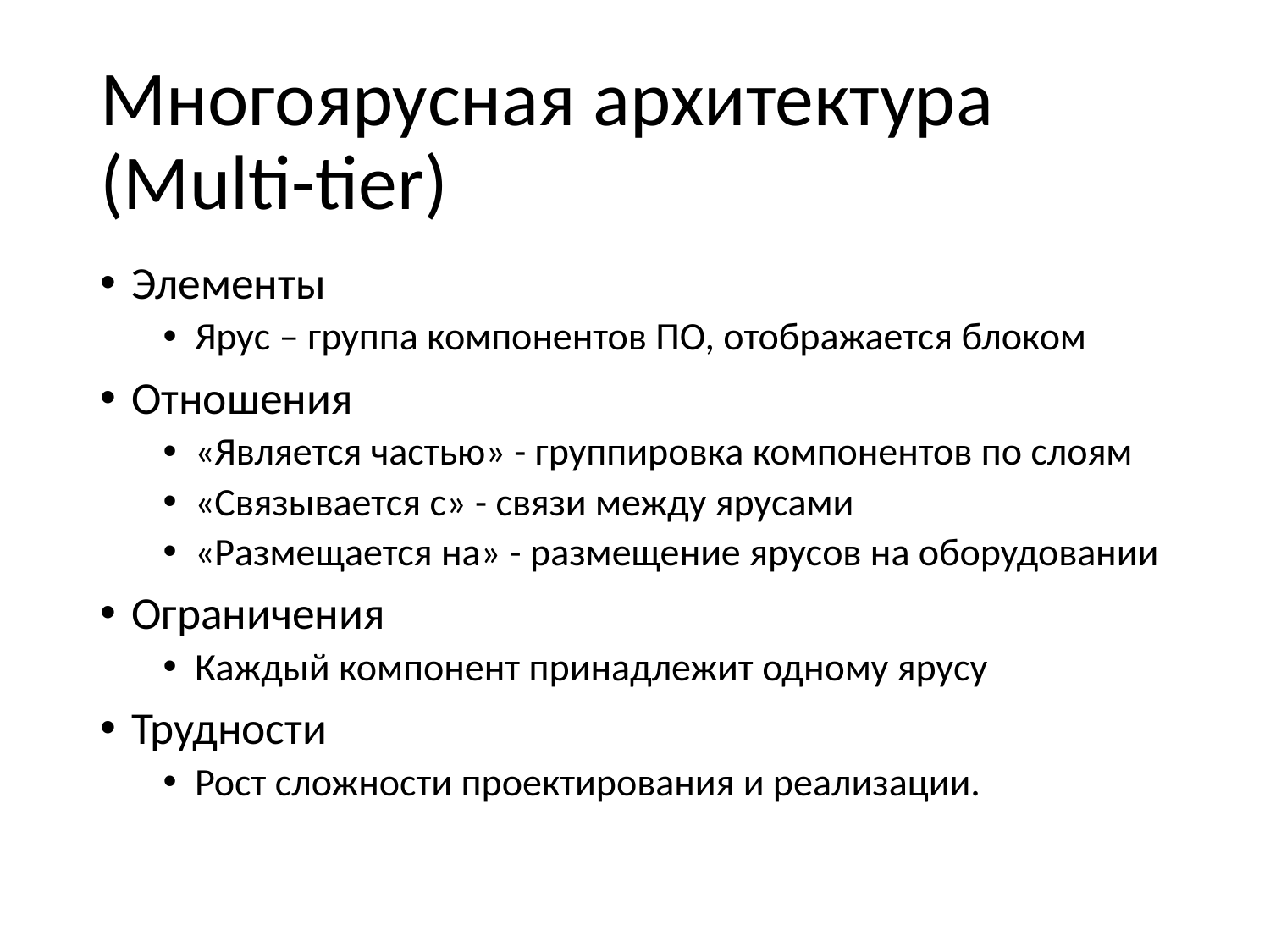

# Многоярусная архитектура (Multi-tier)
Элементы
Ярус – группа компонентов ПО, отображается блоком
Отношения
«Является частью» - группировка компонентов по слоям
«Связывается с» - связи между ярусами
«Размещается на» - размещение ярусов на оборудовании
Ограничения
Каждый компонент принадлежит одному ярусу
Трудности
Рост сложности проектирования и реализации.